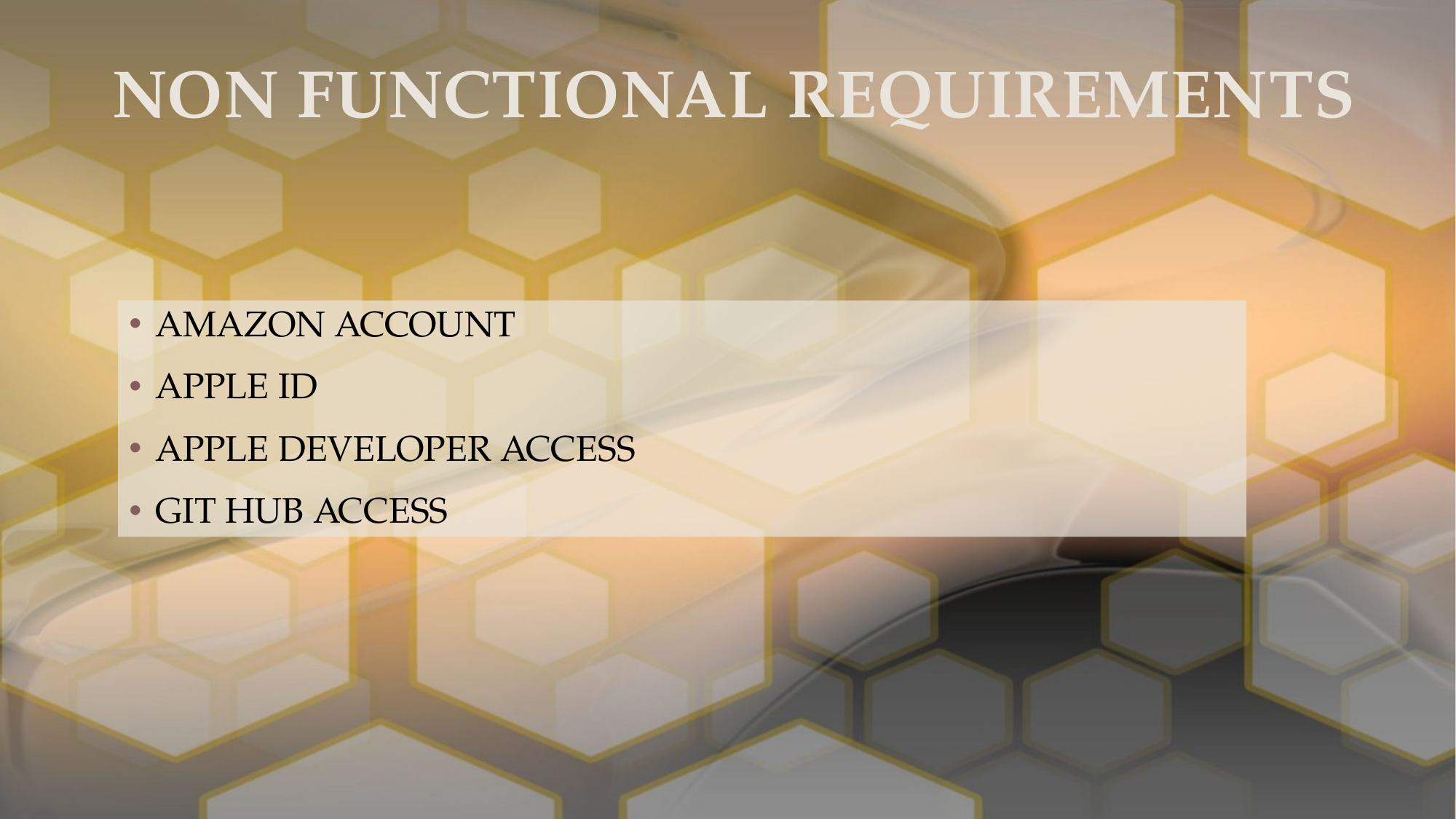

NON FUNCTIONAL REQUIREMENTS
#
AMAZON ACCOUNT
APPLE ID
APPLE DEVELOPER ACCESS
GIT HUB ACCESS